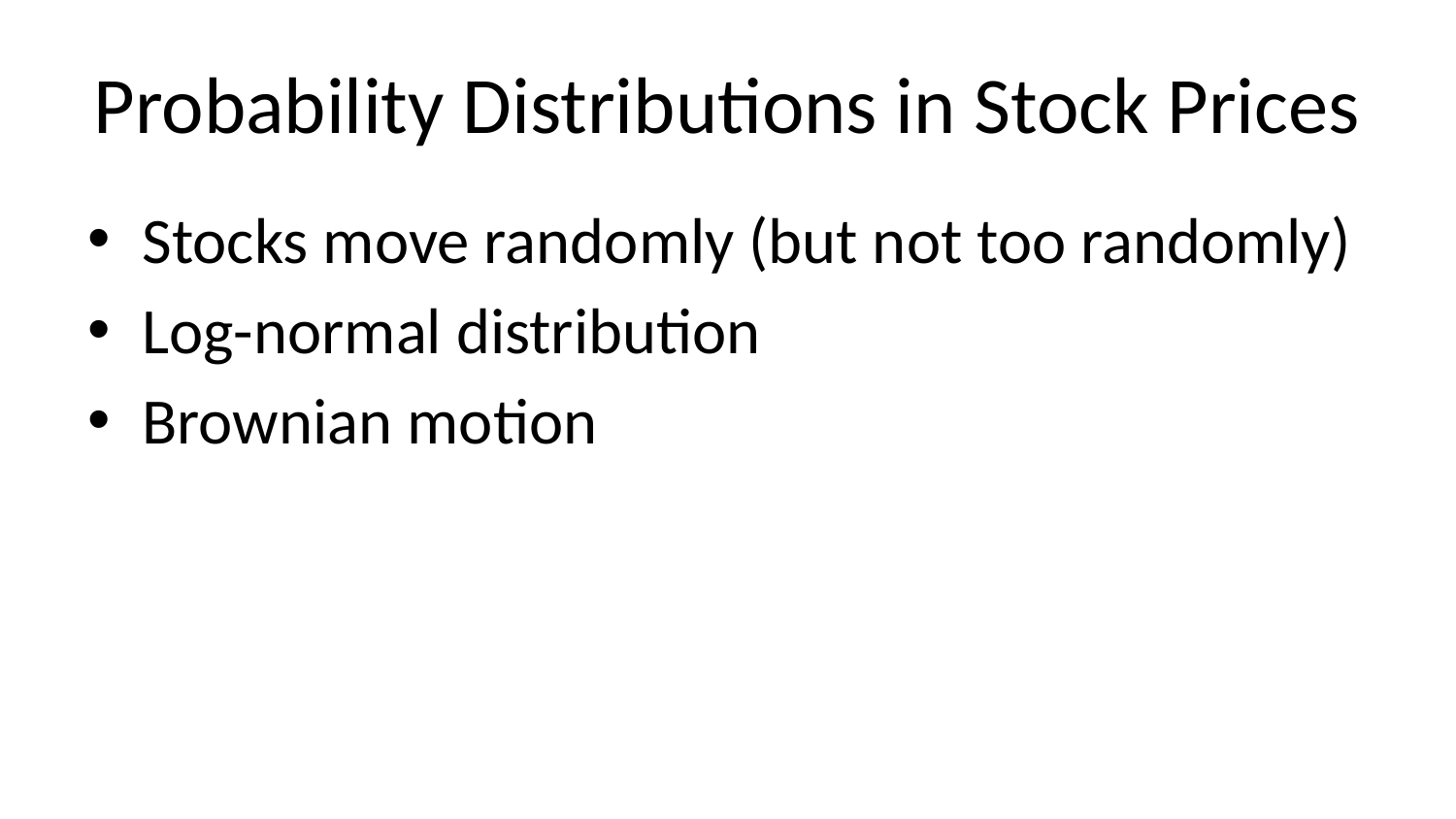

# Probability Distributions in Stock Prices
Stocks move randomly (but not too randomly)
Log-normal distribution
Brownian motion